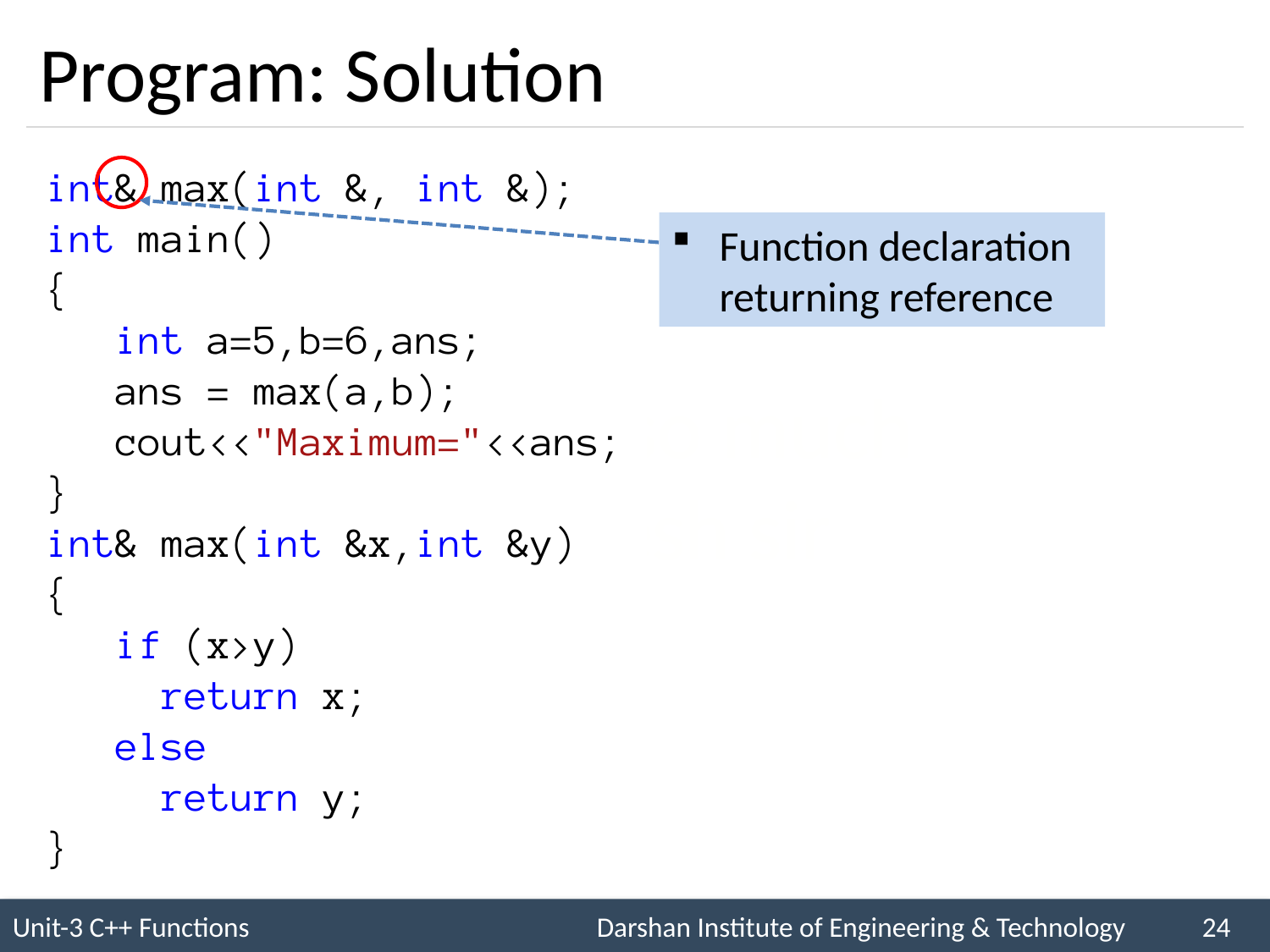

# Program: Solution
int& max(int &, int &);
int main()
{
   int a=5,b=6,ans;
   ans = max(a,b);
   cout<<"Maximum="<<ans;
}
int& max(int &x,int &y)
{
   if (x>y)
     return x;
   else
     return y;
}

Function declaration returning reference